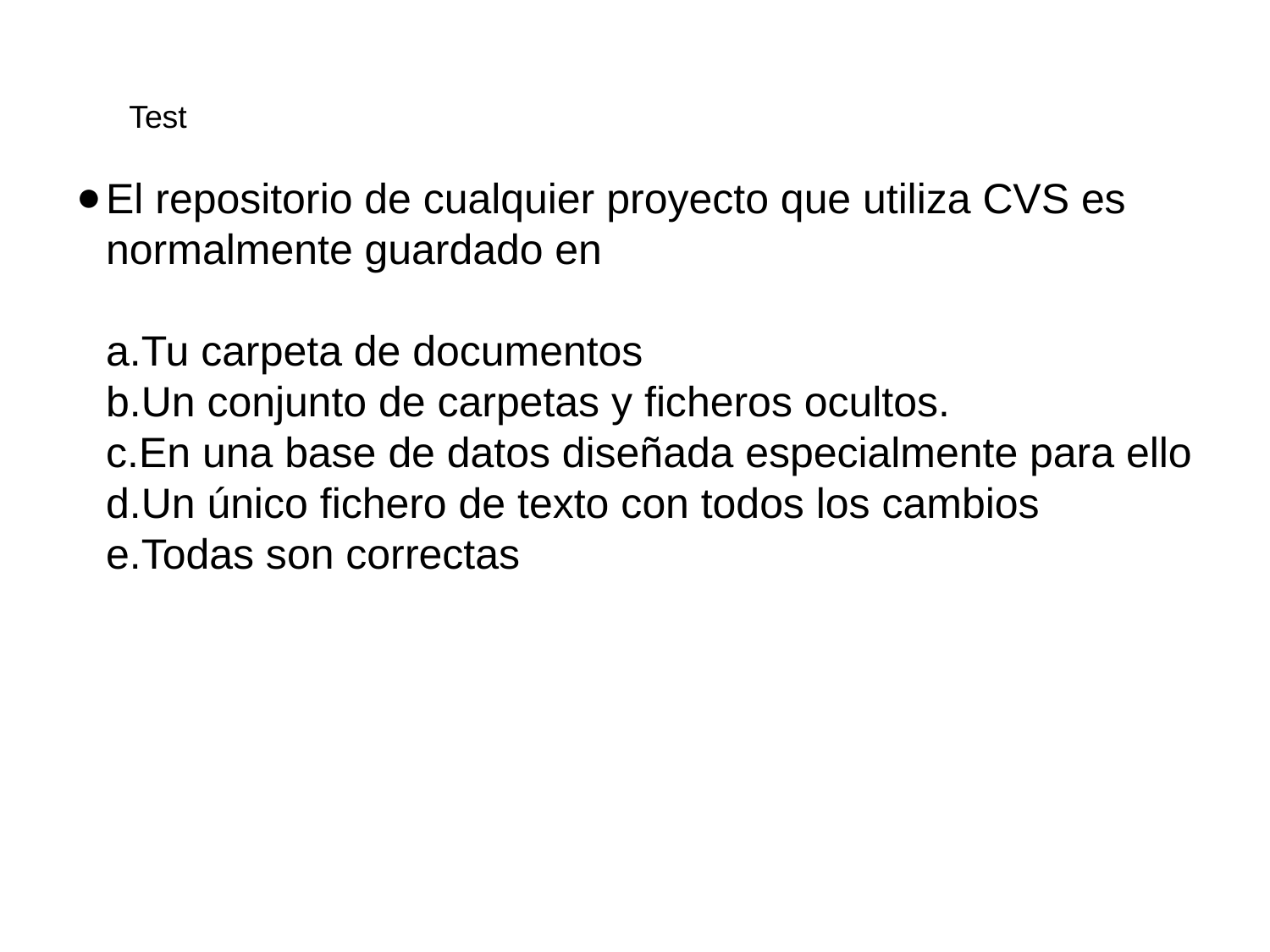

Test

El repositorio de cualquier proyecto que utiliza CVS es normalmente guardado en

Tu carpeta de documentos
Un conjunto de carpetas y ficheros ocultos.
En una base de datos diseñada especialmente para ello
Un único fichero de texto con todos los cambios
Todas son correctas